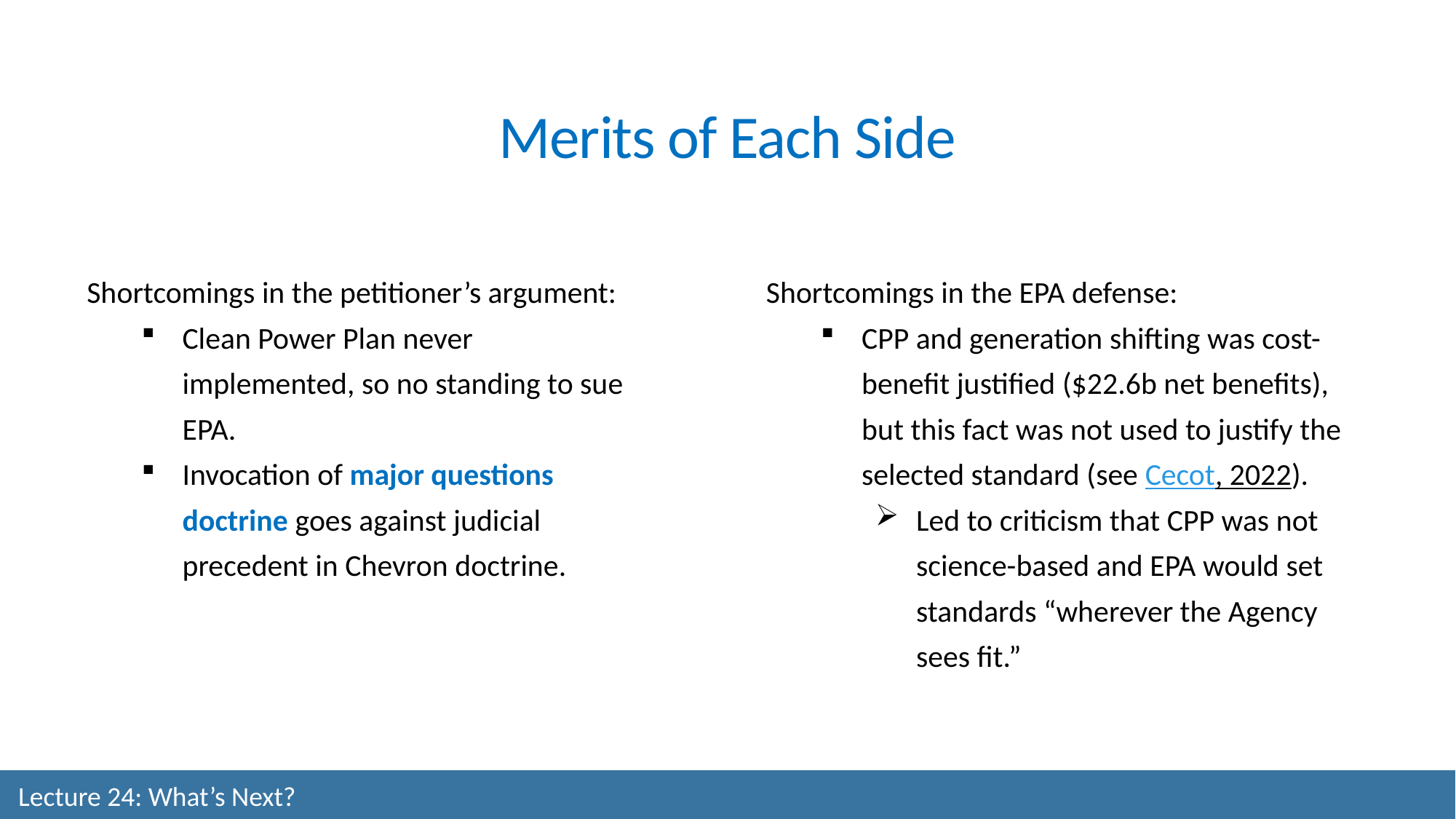

Merits of Each Side
Shortcomings in the petitioner’s argument:
Clean Power Plan never implemented, so no standing to sue EPA.
Invocation of major questions doctrine goes against judicial precedent in Chevron doctrine.

Shortcomings in the EPA defense:
CPP and generation shifting was cost-benefit justified ($22.6b net benefits), but this fact was not used to justify the selected standard (see Cecot, 2022).
Led to criticism that CPP was not science-based and EPA would set standards “wherever the Agency sees fit.”